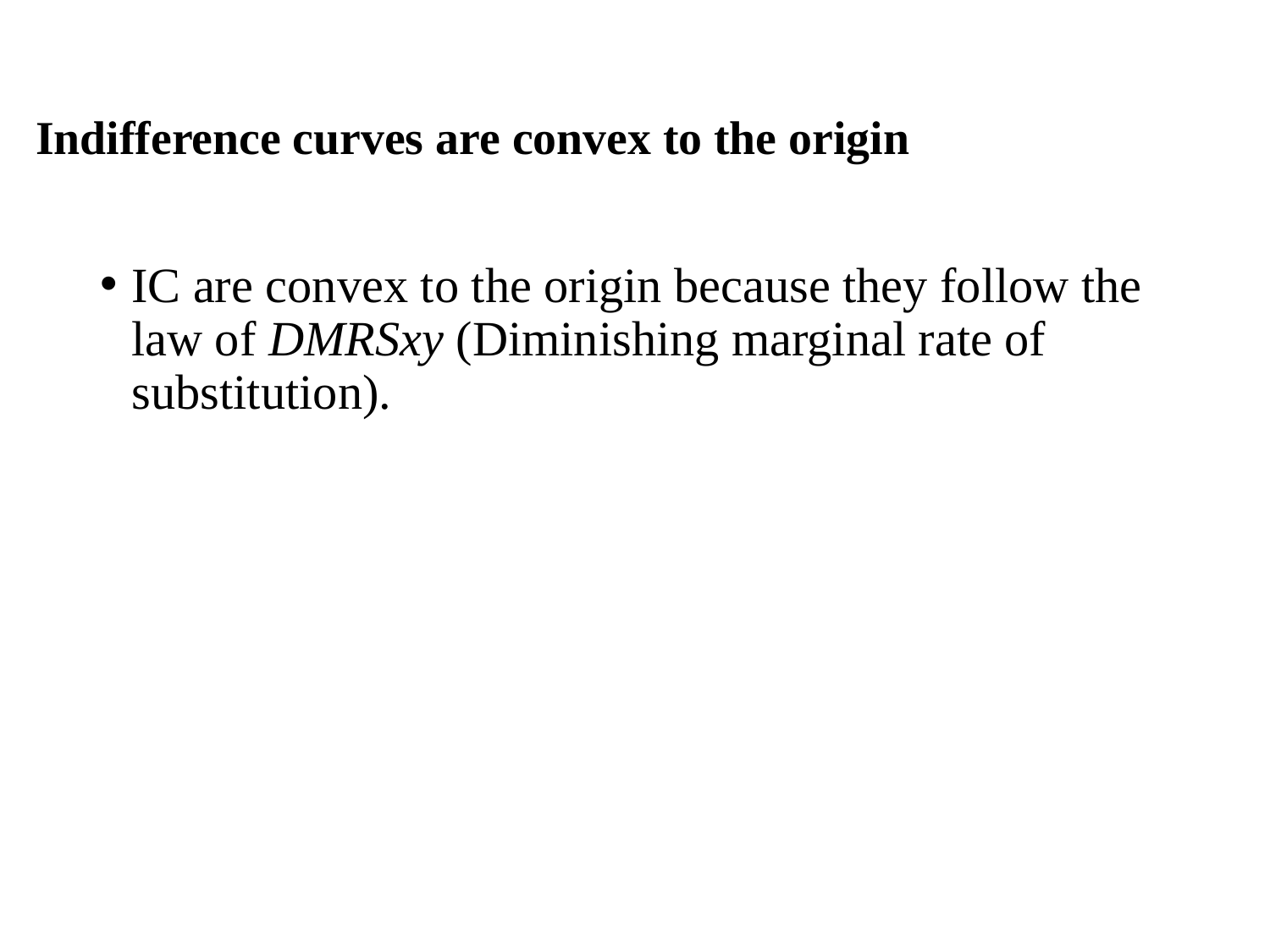

# Indifference curves are convex to the origin
IC are convex to the origin because they follow the law of DMRSxy​ (Diminishing marginal rate of substitution).